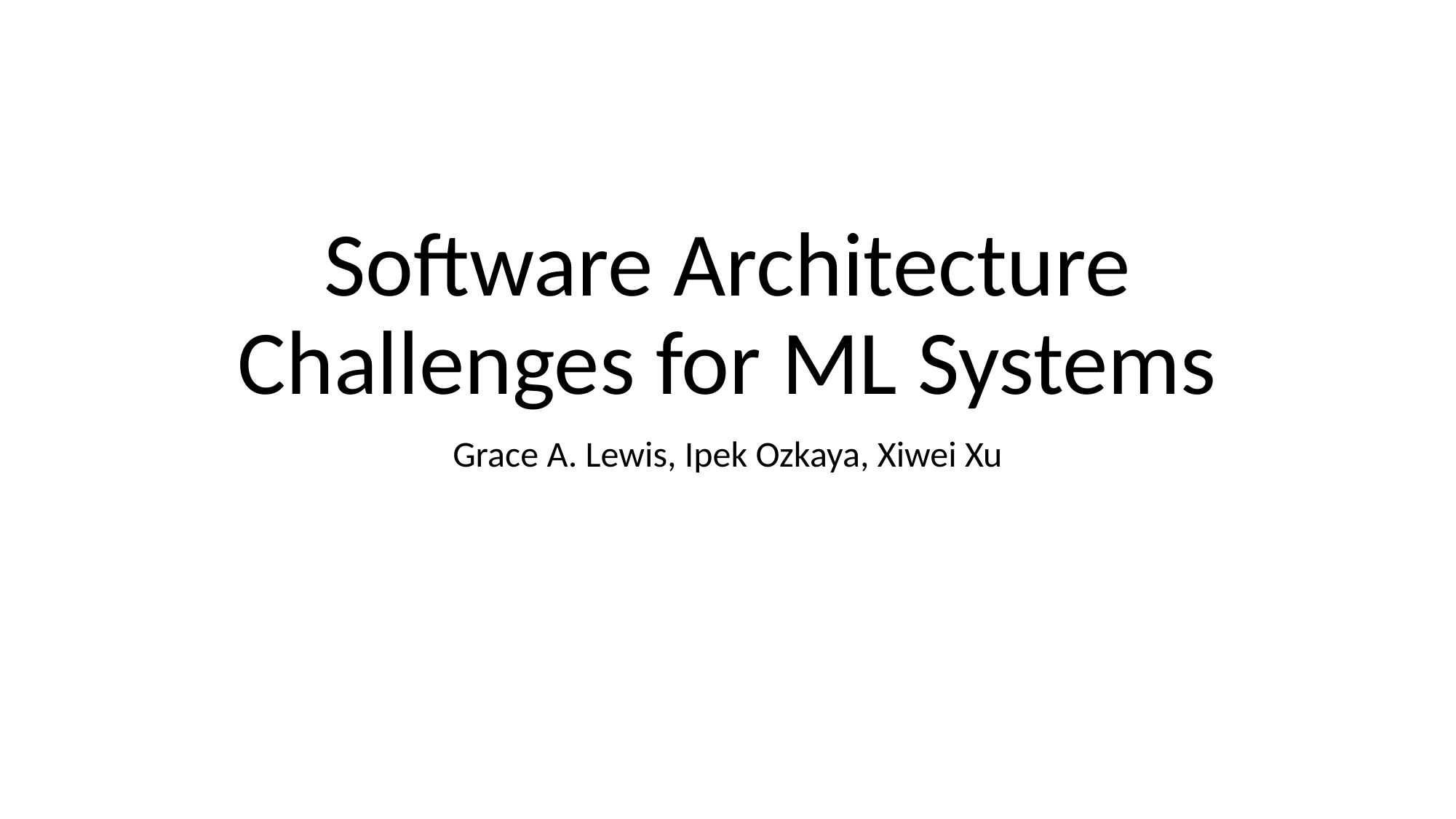

# Software Architecture Challenges for ML Systems
Grace A. Lewis, Ipek Ozkaya, Xiwei Xu